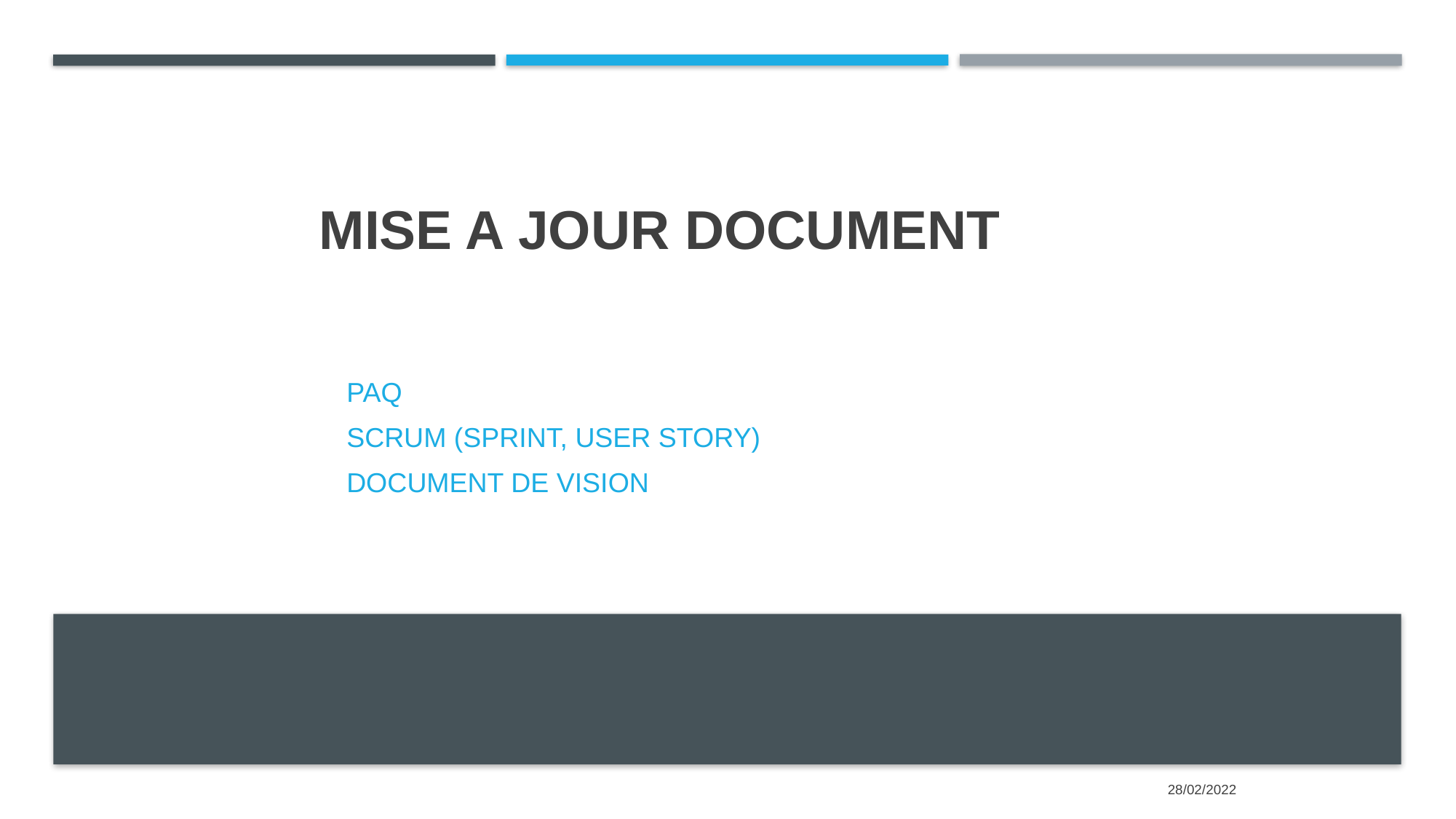

# Mise a jour document
PAQ
SCRUM (sprint, user story)
Document de vision
28/02/2022